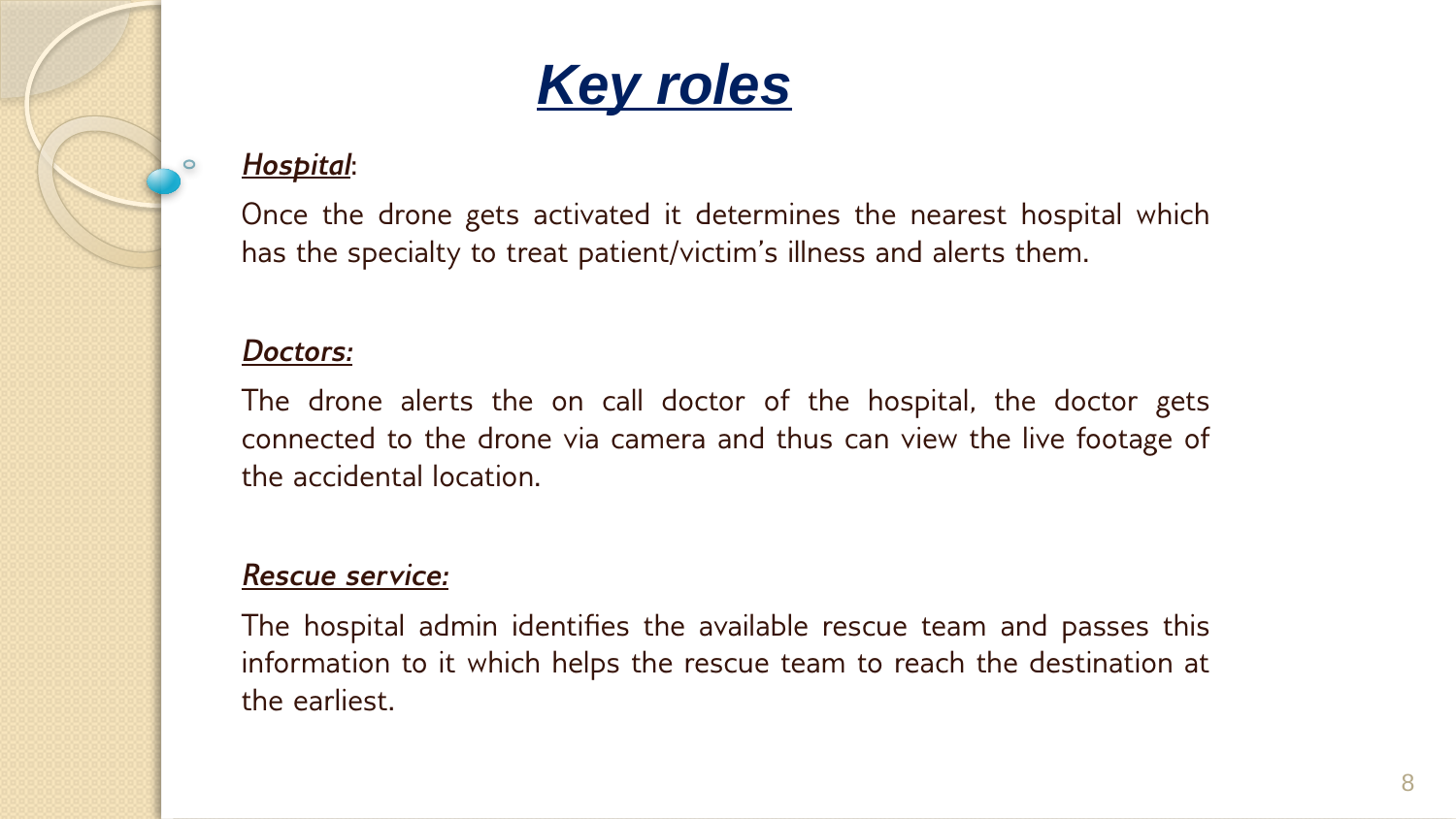

# Key roles
Hospital:
Once the drone gets activated it determines the nearest hospital which has the specialty to treat patient/victim’s illness and alerts them.

Doctors:
The drone alerts the on call doctor of the hospital, the doctor gets connected to the drone via camera and thus can view the live footage of the accidental location.

Rescue service:
The hospital admin identifies the available rescue team and passes this information to it which helps the rescue team to reach the destination at the earliest.

8